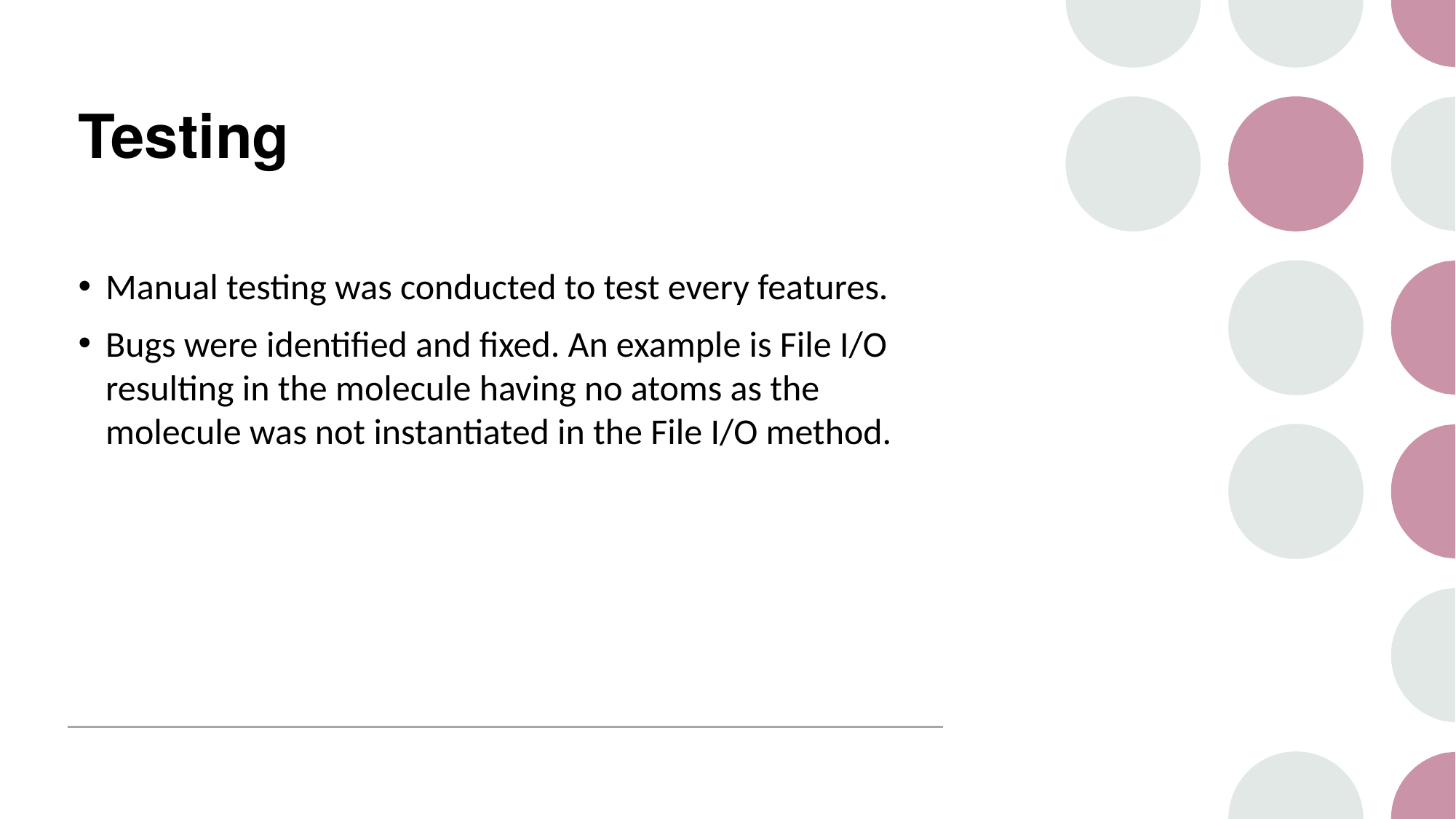

# Testing
Manual testing was conducted to test every features.
Bugs were identified and fixed. An example is File I/O resulting in the molecule having no atoms as the molecule was not instantiated in the File I/O method.